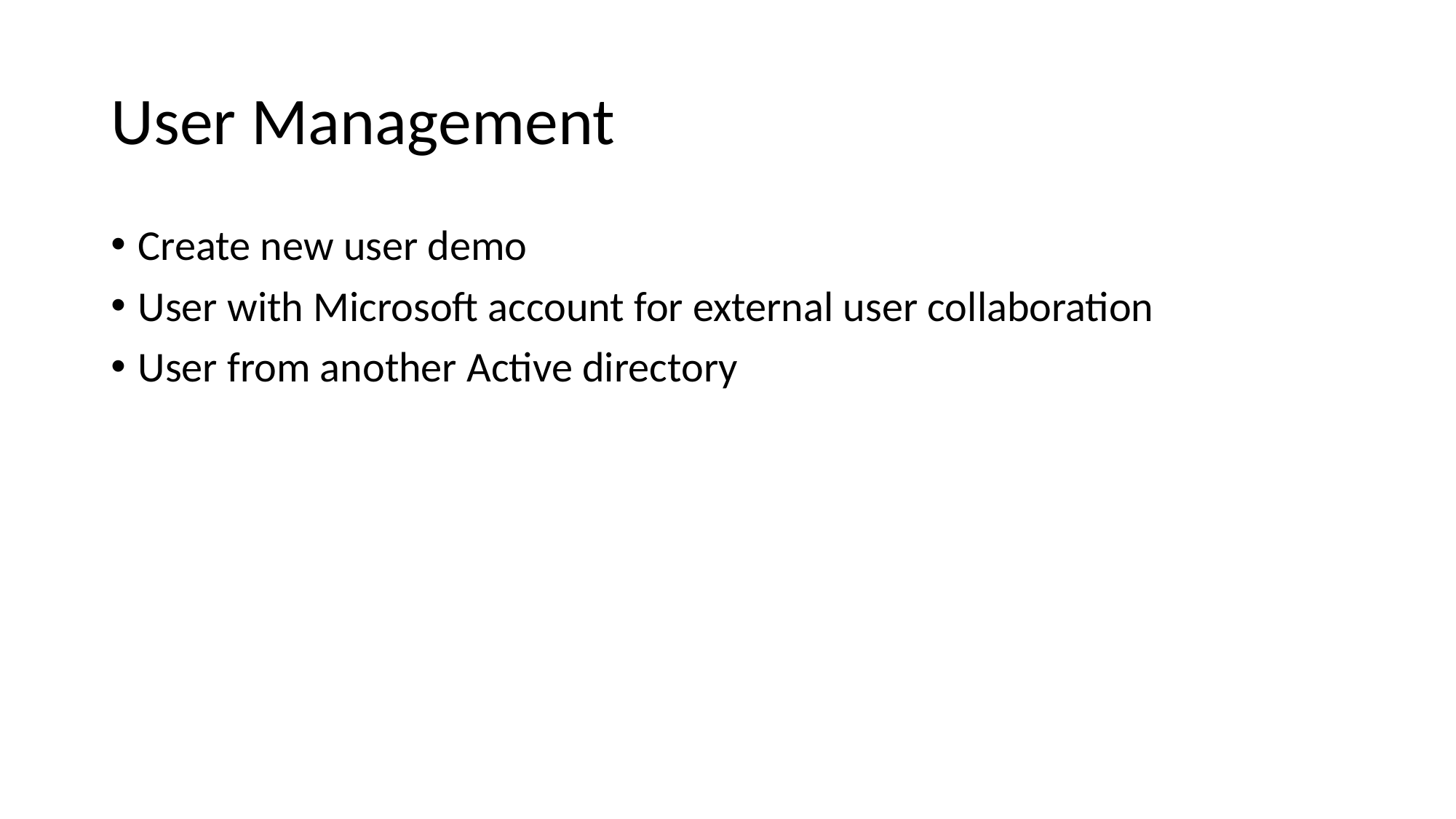

# User Management
Create new user demo
User with Microsoft account for external user collaboration
User from another Active directory